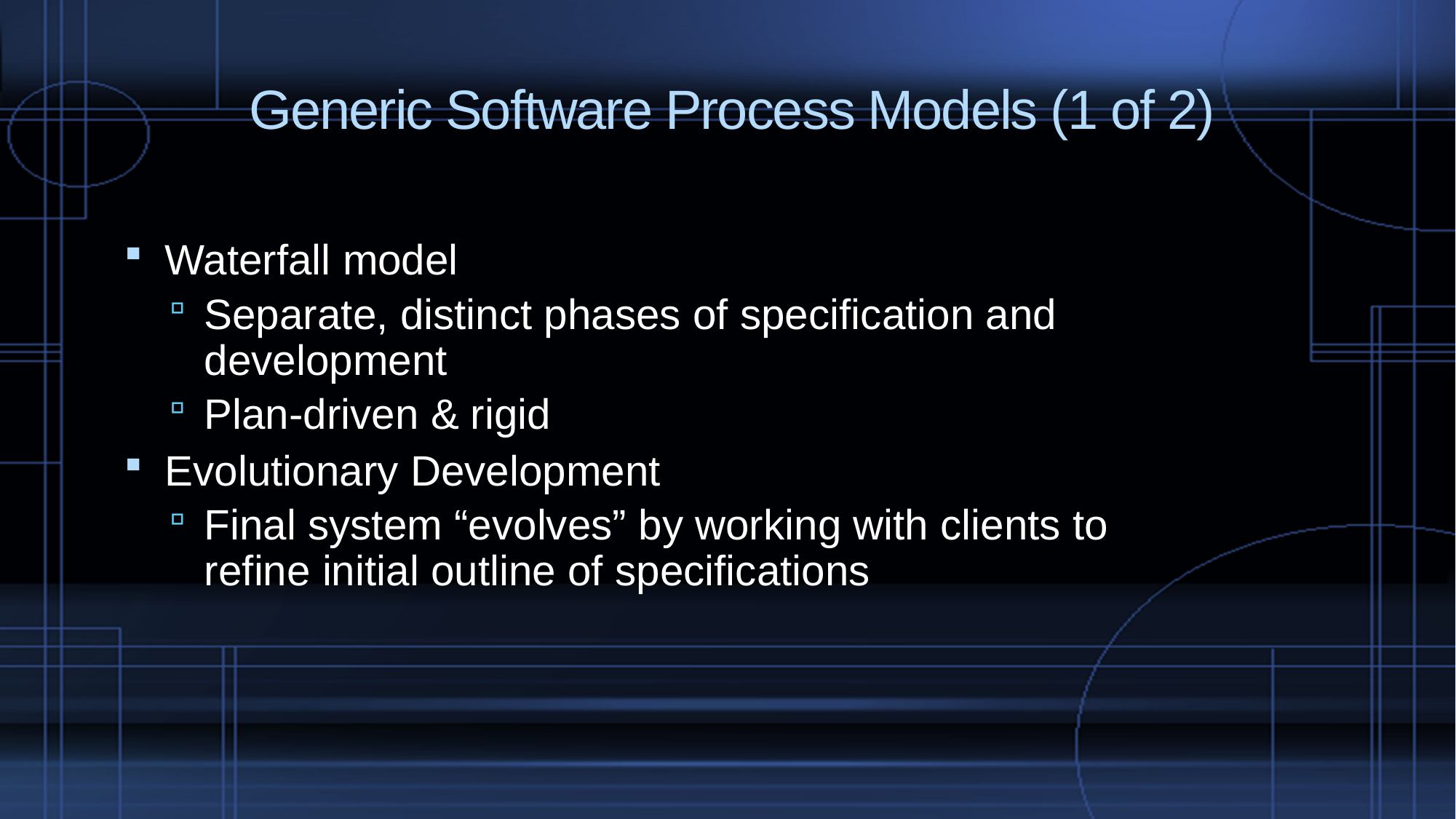

# Generic Software Process Models (1 of 2)
Waterfall model
Separate, distinct phases of specification and development
Plan-driven & rigid
Evolutionary Development
Final system “evolves” by working with clients to refine initial outline of specifications